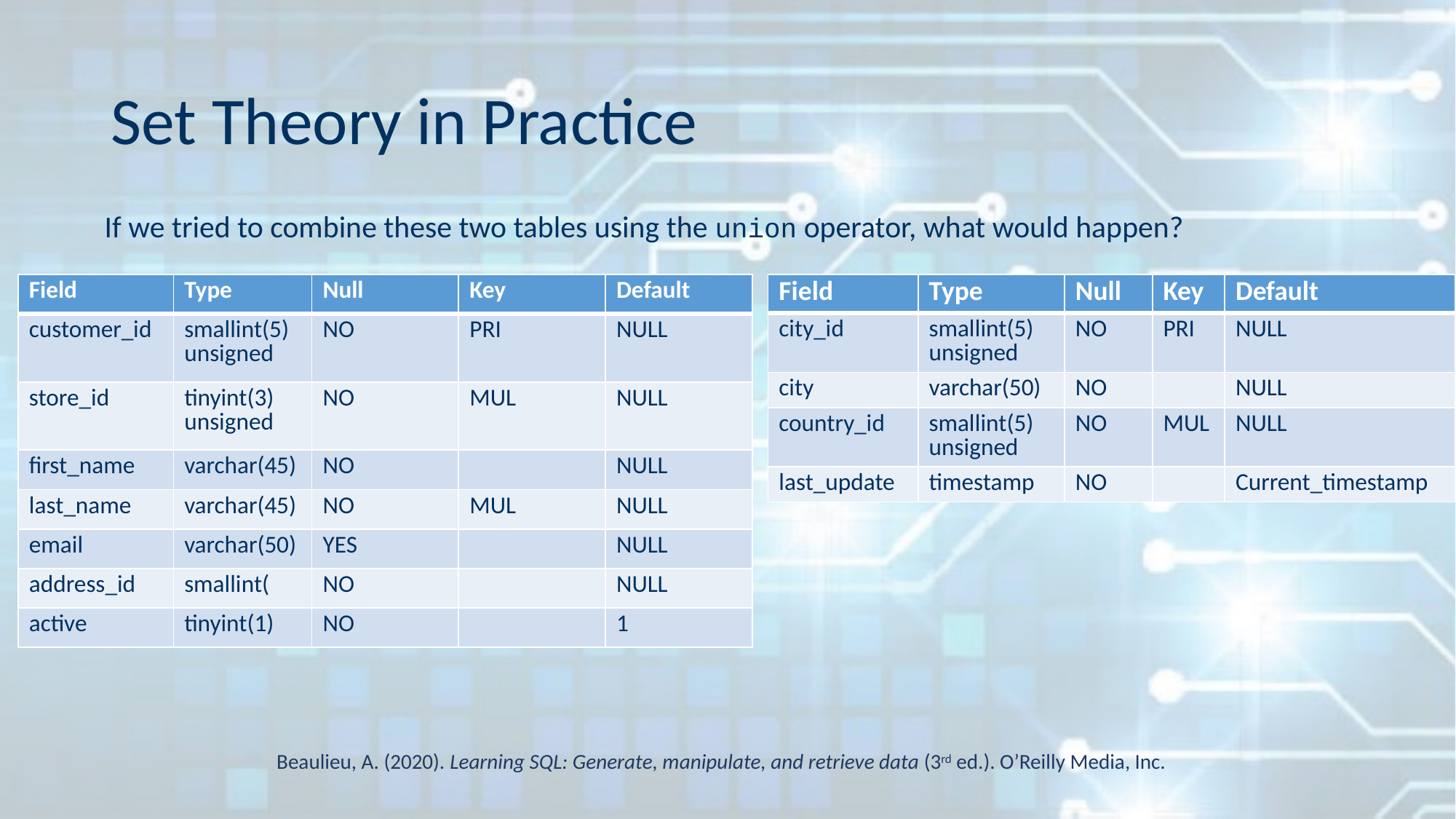

# Set Theory in Practice
If we tried to combine these two tables using the union operator, what would happen?
| Field | Type | Null | Key | Default |
| --- | --- | --- | --- | --- |
| customer\_id | smallint(5)unsigned | NO | PRI | NULL |
| store\_id | tinyint(3) unsigned | NO | MUL | NULL |
| first\_name | varchar(45) | NO |  | NULL |
| last\_name | varchar(45) | NO | MUL | NULL |
| email | varchar(50) | YES |  | NULL |
| address\_id | smallint( | NO |  | NULL |
| active | tinyint(1) | NO |  | 1 |
| Field | Type | Null | Key | Default |
| --- | --- | --- | --- | --- |
| city\_id | smallint(5) unsigned | NO | PRI | NULL |
| city | varchar(50) | NO |  | NULL |
| country\_id | smallint(5) unsigned | NO | MUL | NULL |
| last\_update | timestamp | NO |  | Current\_timestamp |